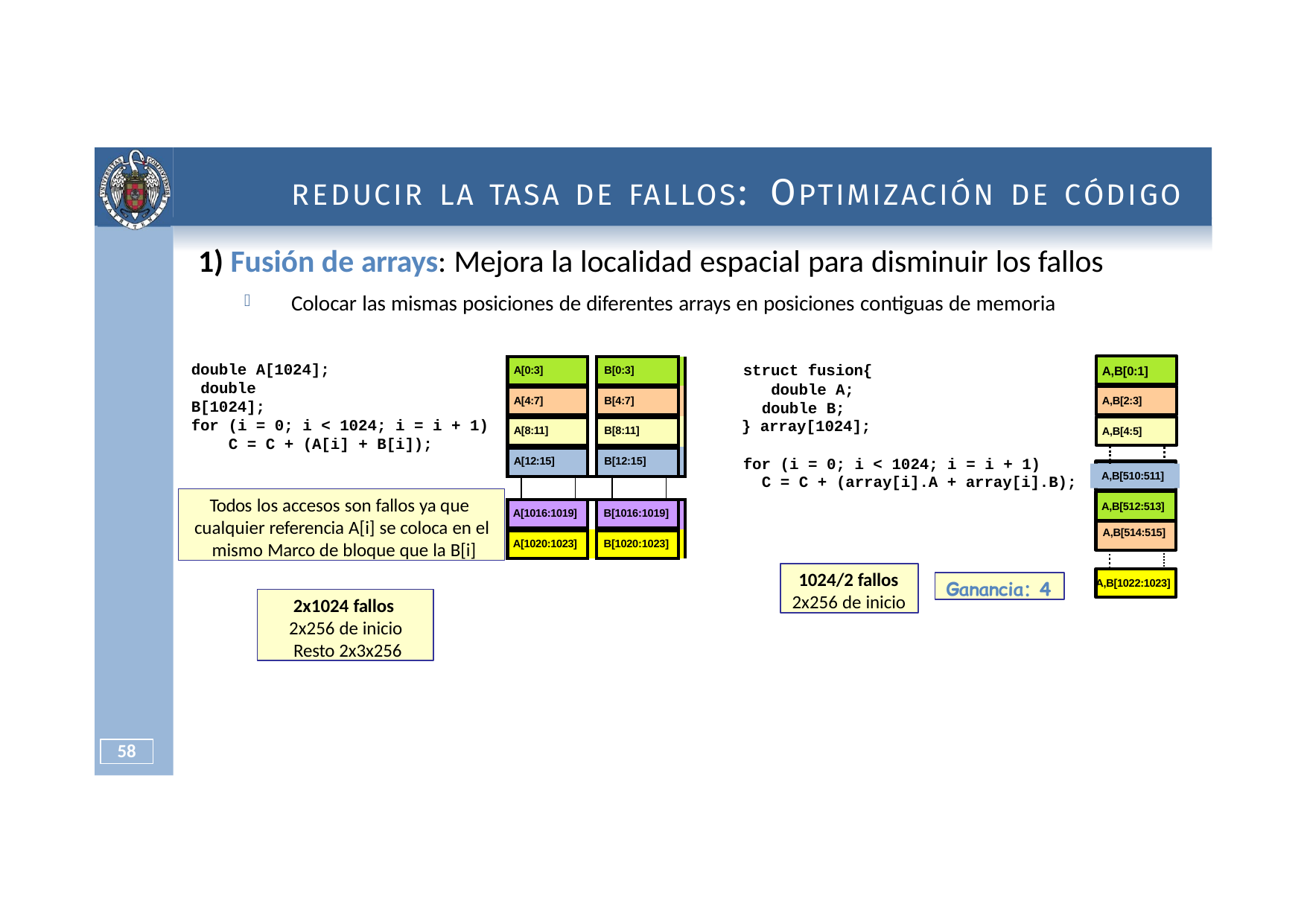

# REDUCIR	LA  TASA  DE	FALLOS:	OPTIMIZACIÓN	DE	CÓDIGO
Fusión de arrays: Mejora la localidad espacial para disminuir los fallos
Colocar las mismas posiciones de diferentes arrays en posiciones contiguas de memoria

| A[0:3] |  |  |  | B[0:3] |  |  |  |
| --- | --- | --- | --- | --- | --- | --- | --- |
| A[4:7] |  |  |  | B[4:7] |  |  |  |
| A[8:11] |  |  |  | B[8:11] |  |  |  |
| A[12:15] |  |  |  | B[12:15] |  |  |  |
|  |  |  |  |  |  |  |  |
| A[1016:1019] |  |  |  | B[1016:1019] |  |  |  |
| A[1020:1023] |  |  |  | B[1020:1023] |  |  |  |
double A[1024];  double B[1024];
struct fusion{  double A;  double B;
} array[1024];
A,B[0:1]

A,B[2:3]
for (i = 0; i < 1024; i = i + 1)   C = C + (A[i] + B[i]);

A,B[4:5]

for (i = 0; i < 1024; i = i + 1)
C = C + (array[i].A + array[i].B);

A,B[510:511]
Todos los accesos son fallos ya que  cualquier referencia A[i] se coloca en el  mismo Marco de bloque que la B[i]
A,B[512:513]

A,B[514:515]
1024/2 fallos
2x256 de inicio
Ganancia: 4
A,B[1022:1023]
2x1024 fallos  2x256 de inicio  Resto 2x3x256

58